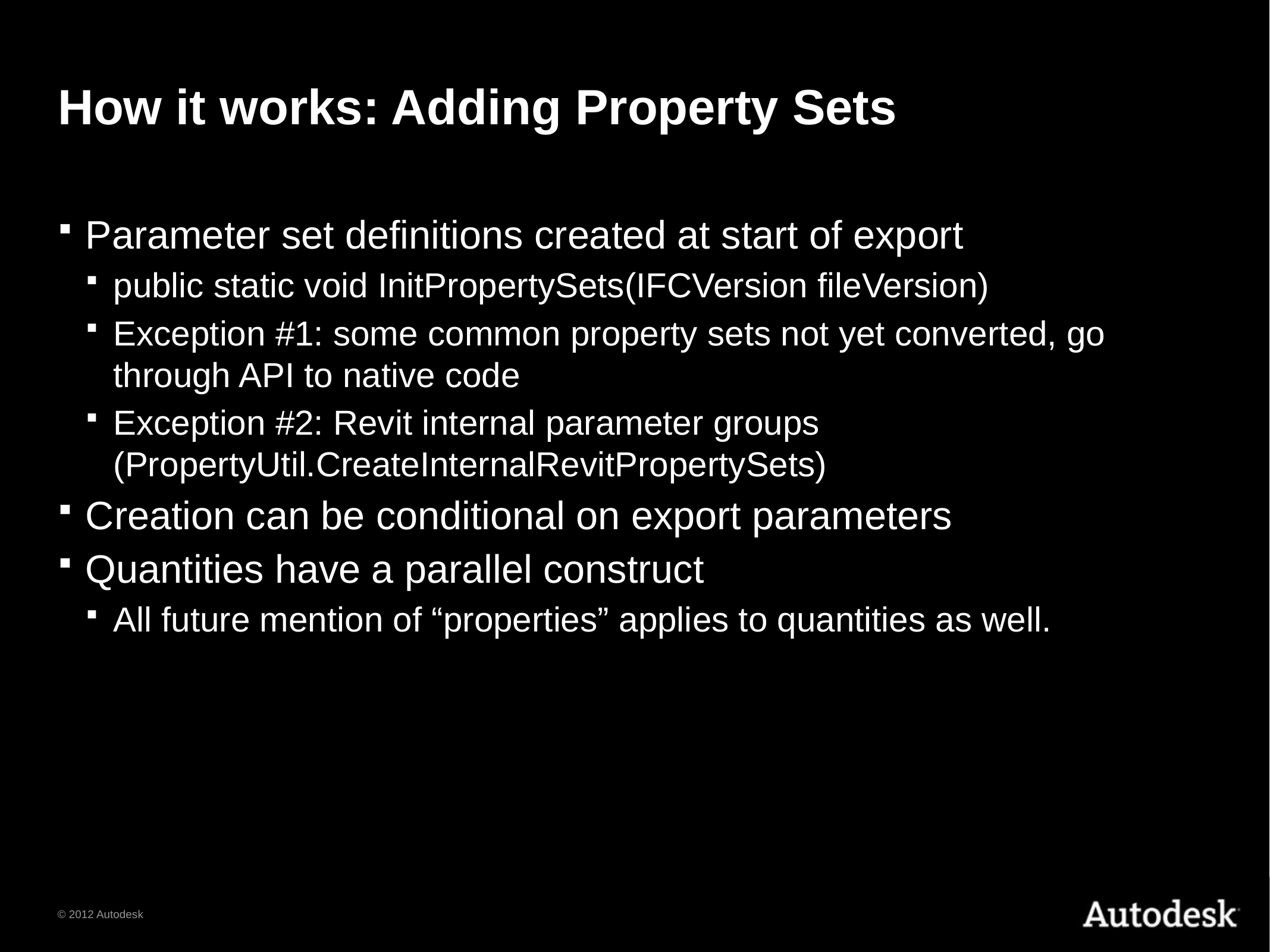

# How it works: Adding Property Sets
Parameter set definitions created at start of export
public static void InitPropertySets(IFCVersion fileVersion)
Exception #1: some common property sets not yet converted, go through API to native code
Exception #2: Revit internal parameter groups (PropertyUtil.CreateInternalRevitPropertySets)
Creation can be conditional on export parameters
Quantities have a parallel construct
All future mention of “properties” applies to quantities as well.